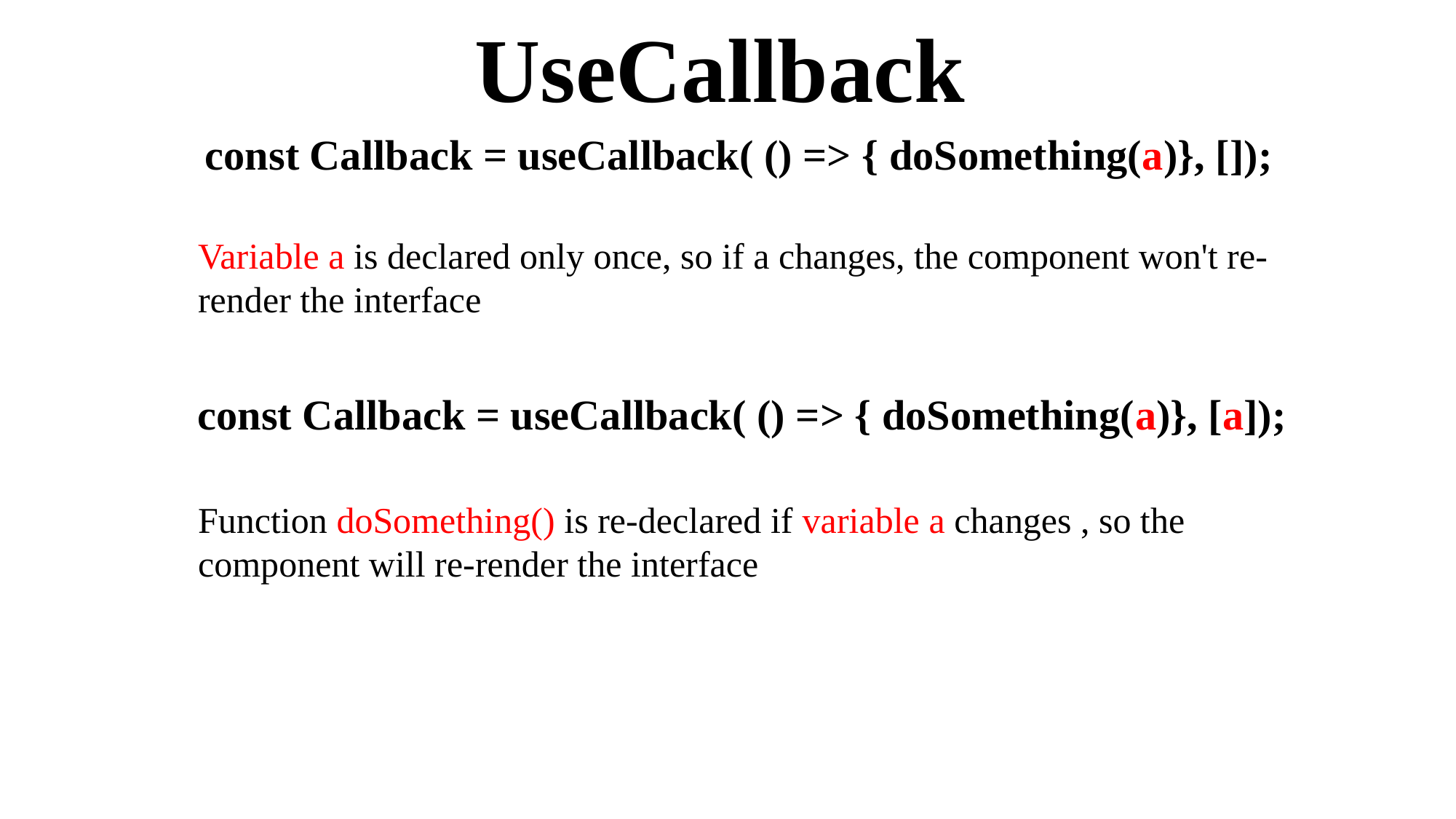

UseCallback
const Callback = useCallback( () => { doSomething(a)}, []);

Variable a is declared only once, so if a changes, the component won't re-render the interface
const Callback = useCallback( () => { doSomething(a)}, [a]);

Function doSomething() is re-declared if variable a changes , so the component will re-render the interface